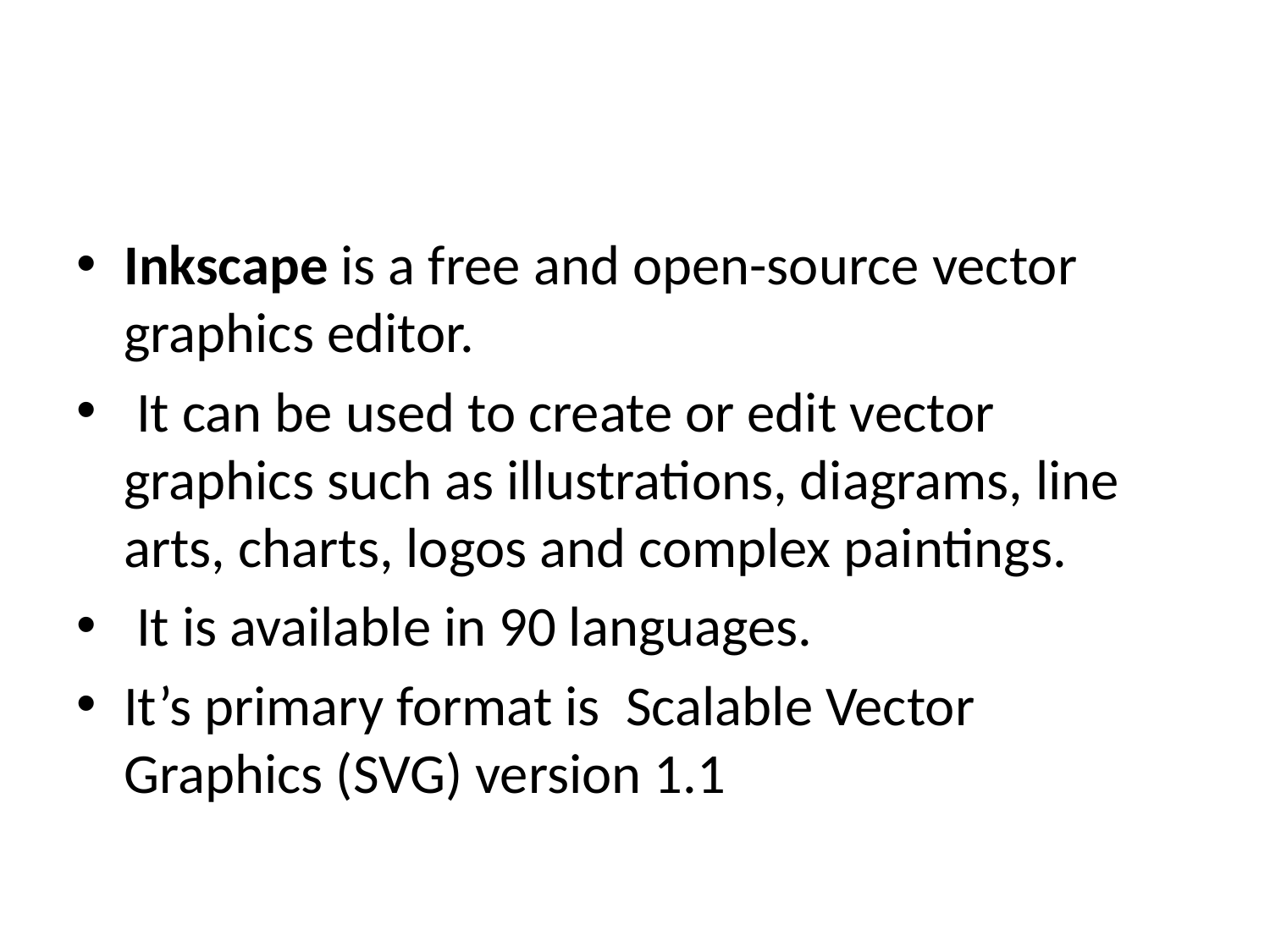

#
Inkscape is a free and open-source vector graphics editor.
 It can be used to create or edit vector graphics such as illustrations, diagrams, line arts, charts, logos and complex paintings.
 It is available in 90 languages.
It’s primary format is  Scalable Vector Graphics (SVG) version 1.1